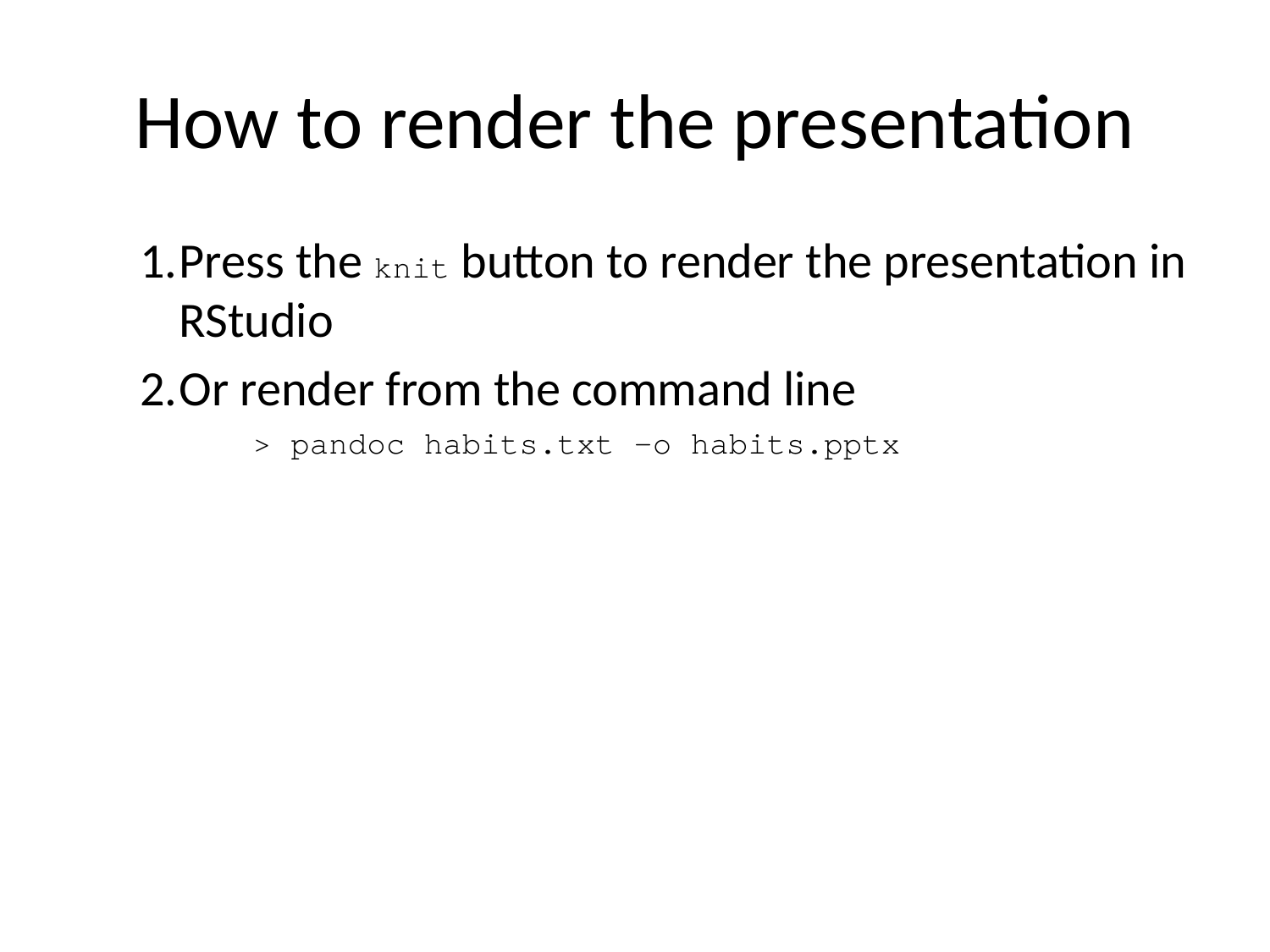

# How to render the presentation
Press the knit button to render the presentation in RStudio
Or render from the command line
> pandoc habits.txt -o habits.pptx